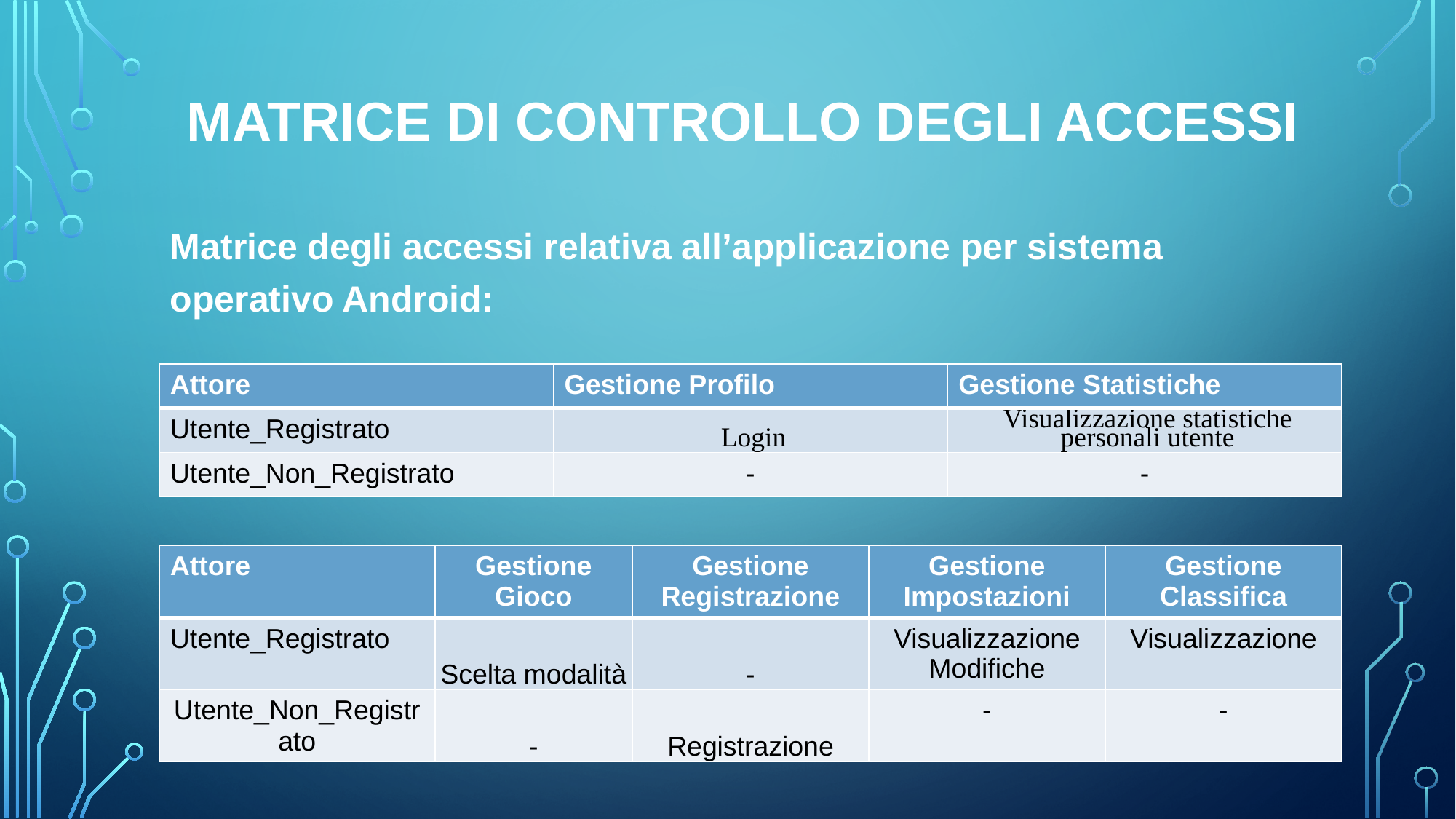

# MATRICE DI CONTROLLO DEGLI ACCESSI
Matrice degli accessi relativa all’applicazione per sistema operativo Android:
| Attore | Gestione Profilo | Gestione Statistiche |
| --- | --- | --- |
| Utente\_Registrato | Login | Visualizzazione statistiche personali utente |
| Utente\_Non\_Registrato | - | - |
| Attore | Gestione Gioco | Gestione Registrazione | Gestione Impostazioni | Gestione Classifica |
| --- | --- | --- | --- | --- |
| Utente\_Registrato | Scelta modalità | - | Visualizzazione Modifiche | Visualizzazione |
| Utente\_Non\_Registrato | - | Registrazione | - | - |